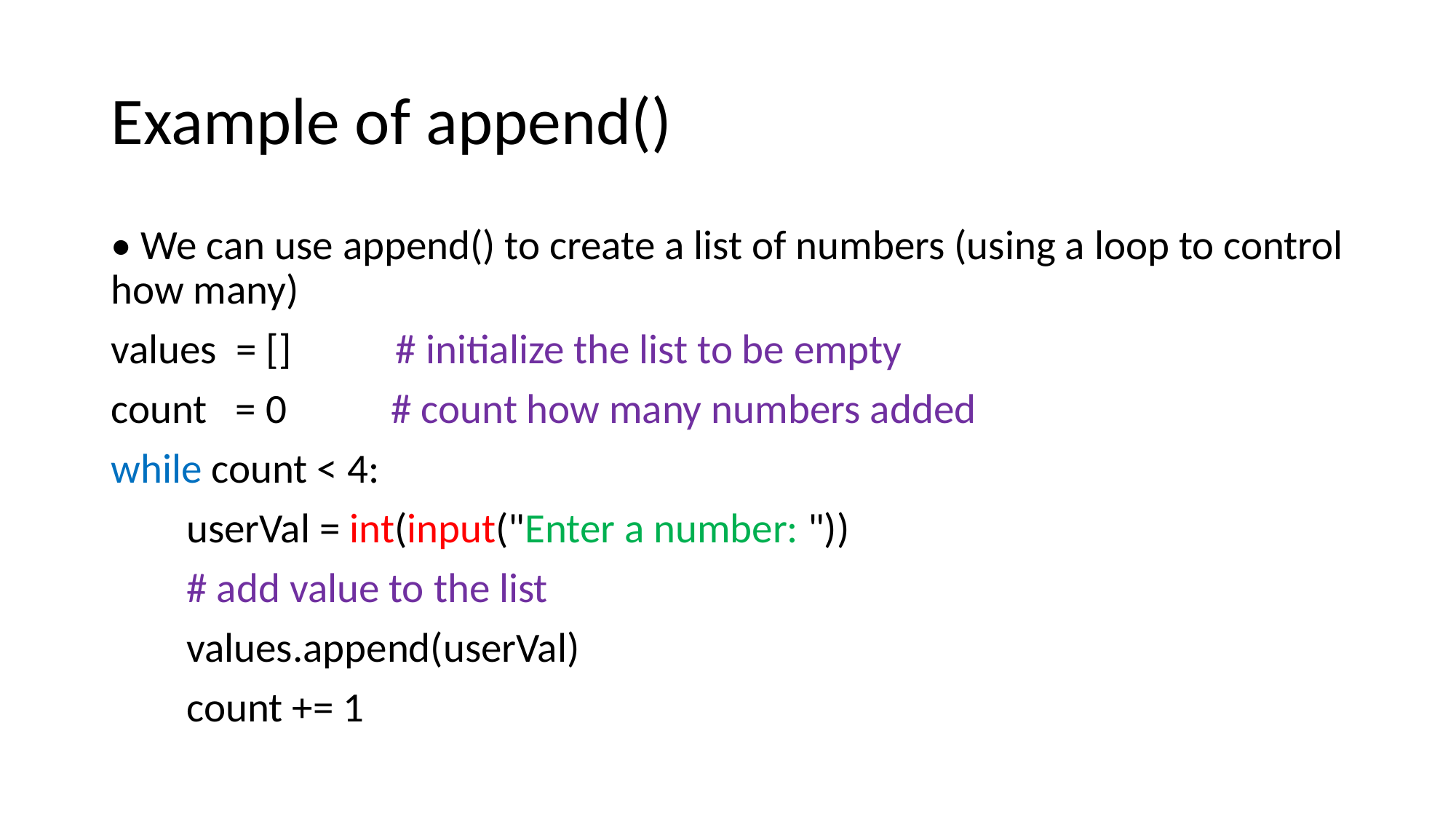

# Example of append()
• We can use append() to create a list of numbers (using a loop to control how many)
values  = []           # initialize the list to be empty
count   = 0           # count how many numbers added
while count < 4:
        userVal = int(input("Enter a number: "))
        # add value to the list
        values.append(userVal)
        count += 1